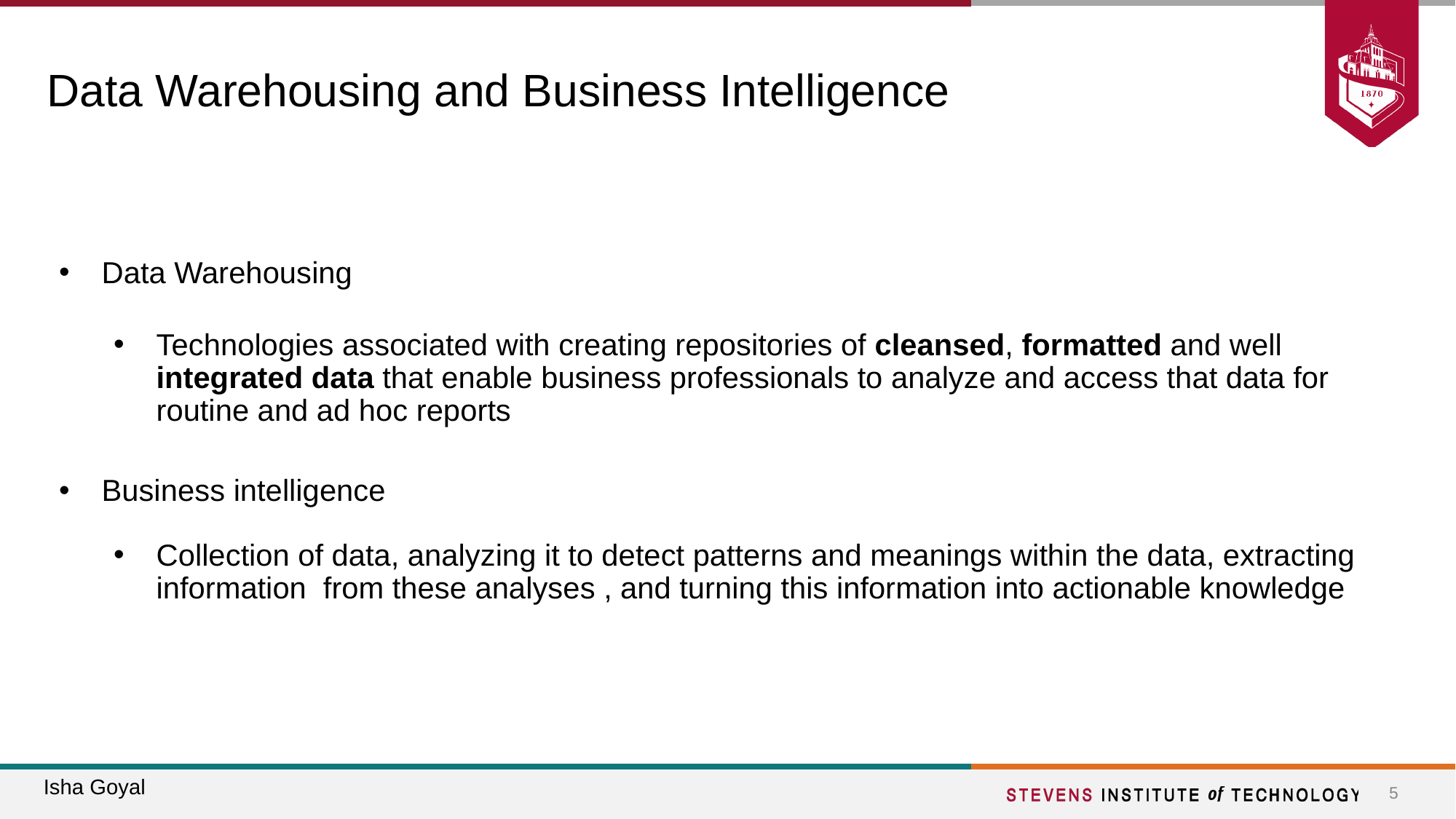

# Data Warehousing and Business Intelligence

Data Warehousing

Technologies associated with creating repositories of cleansed, formatted and well integrated data that enable business professionals to analyze and access that data for routine and ad hoc reports

Business intelligence

Collection of data, analyzing it to detect patterns and meanings within the data, extracting information  from these analyses , and turning this information into actionable knowledge

Isha Goyal
5